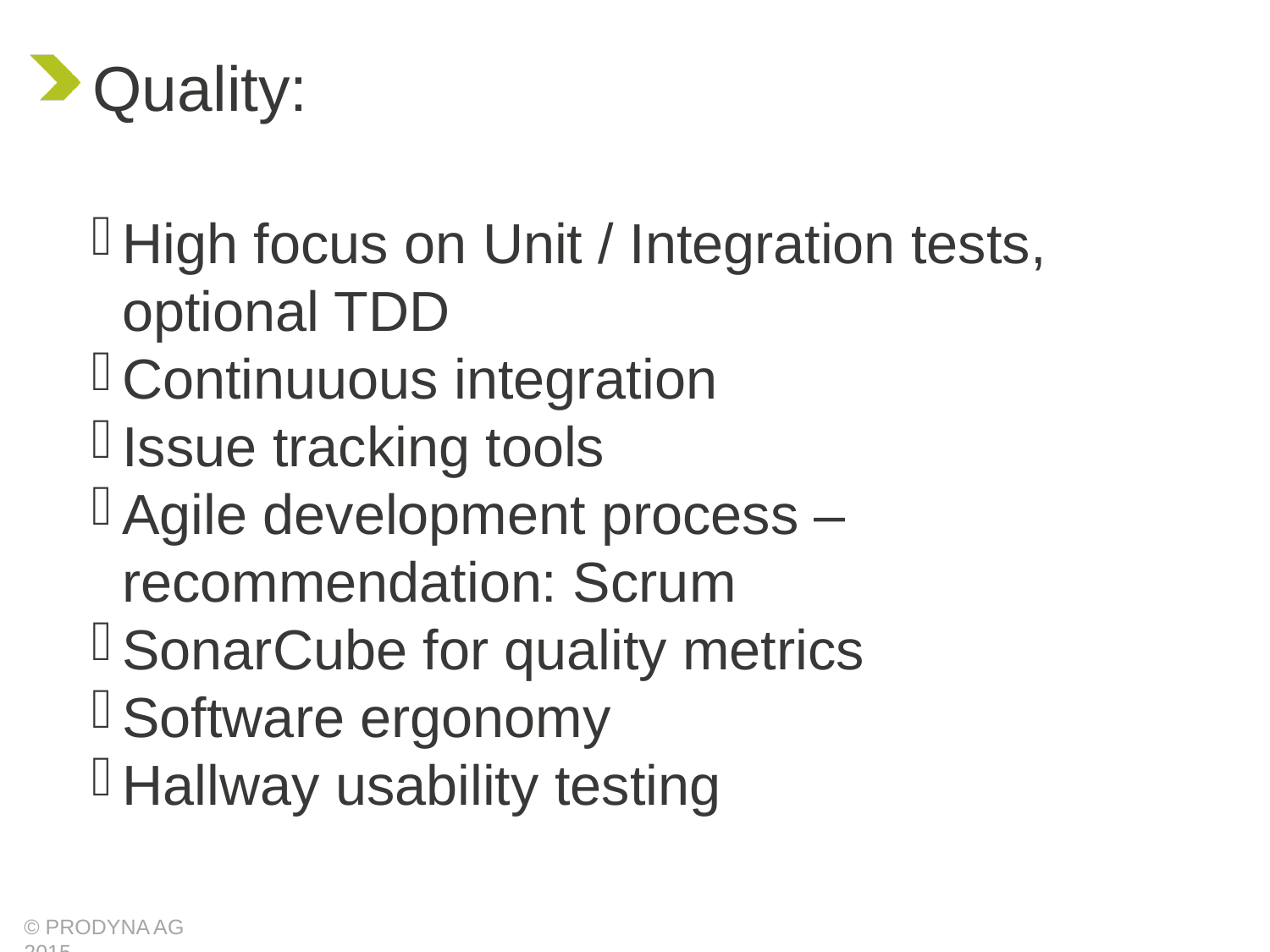

Quality:
High focus on Unit / Integration tests, optional TDD
Continuuous integration
Issue tracking tools
Agile development process – recommendation: Scrum
SonarCube for quality metrics
Software ergonomy
Hallway usability testing